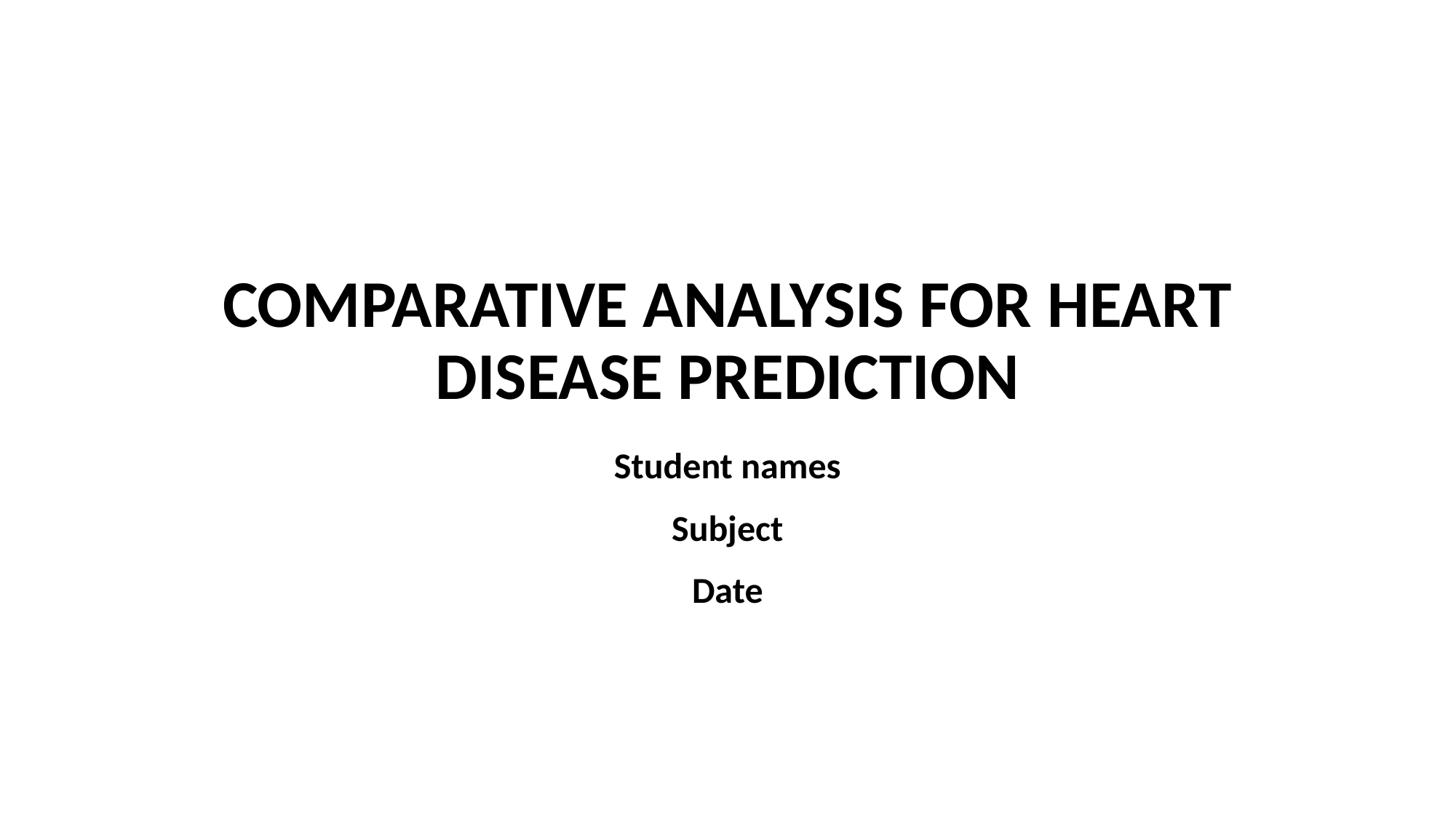

# COMPARATIVE ANALYSIS FOR HEART DISEASE PREDICTION
Student names
Subject
Date